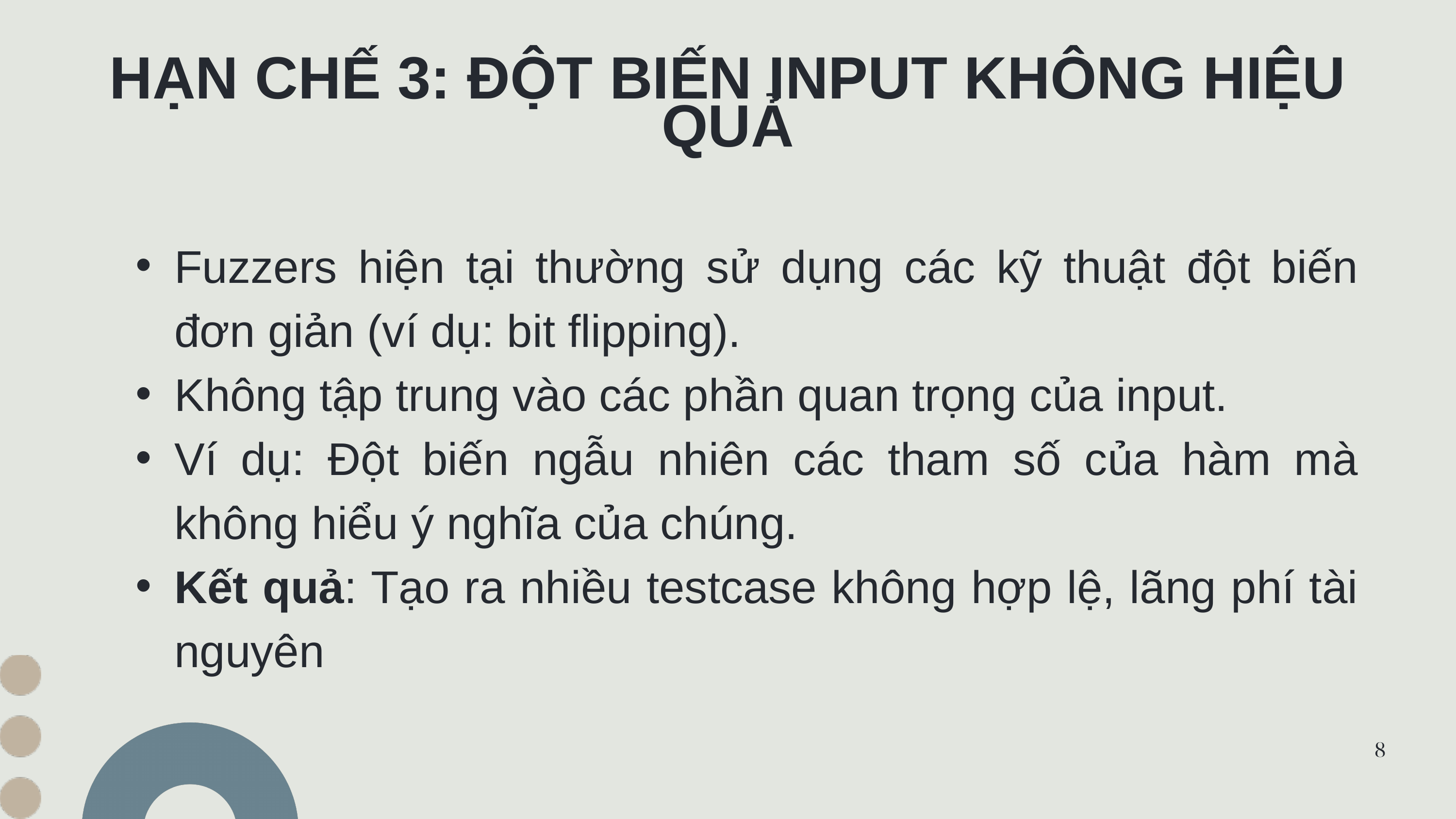

HẠN CHẾ 3: ĐỘT BIẾN INPUT KHÔNG HIỆU QUẢ
Fuzzers hiện tại thường sử dụng các kỹ thuật đột biến đơn giản (ví dụ: bit flipping).
Không tập trung vào các phần quan trọng của input.
Ví dụ: Đột biến ngẫu nhiên các tham số của hàm mà không hiểu ý nghĩa của chúng.
Kết quả: Tạo ra nhiều testcase không hợp lệ, lãng phí tài nguyên

8